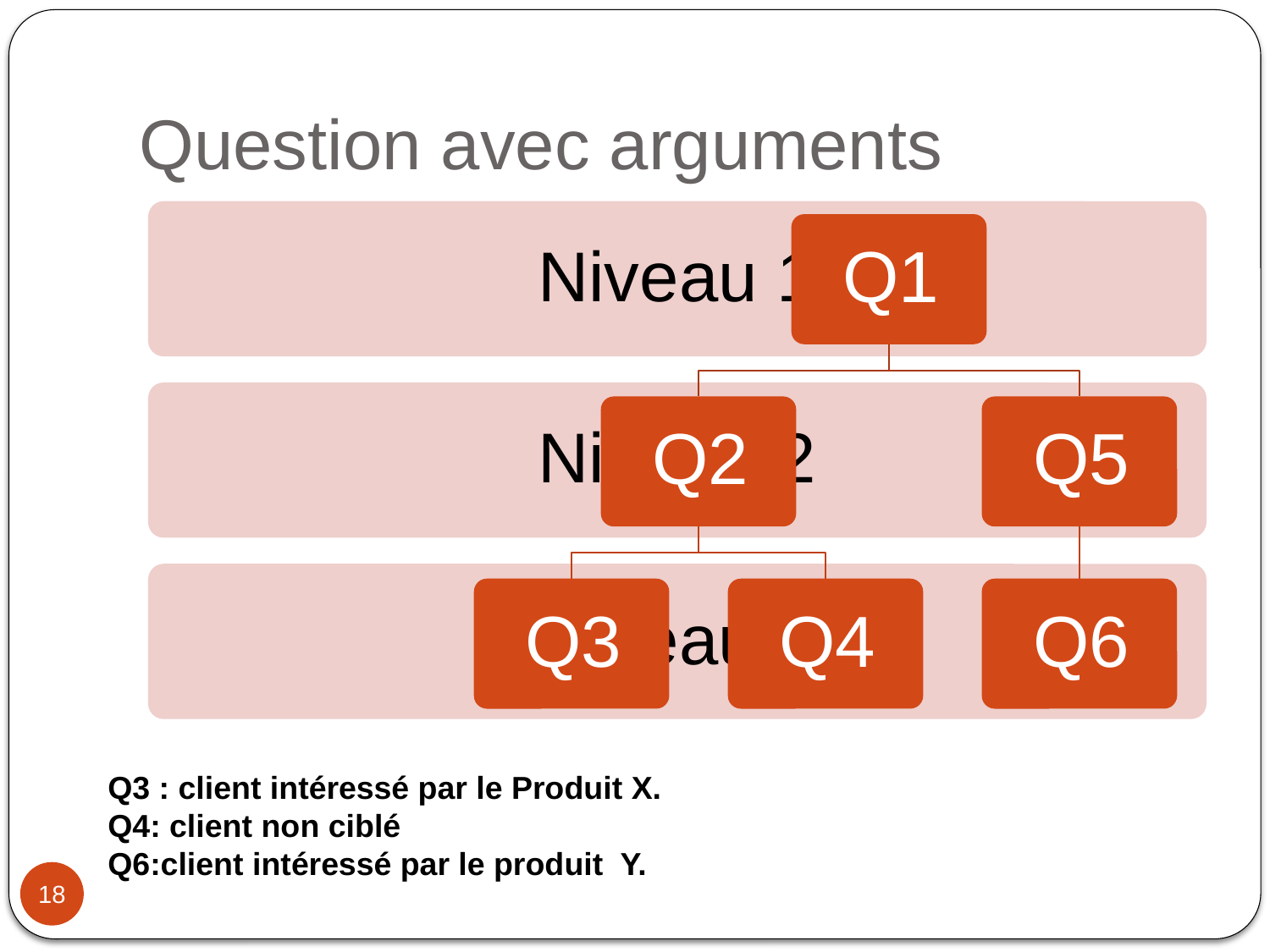

# Question avec arguments
Niveau 3
Niveau 2
Niveau 1
Q1
Q2
Q3
Q4
Q5
Q6
Q3 : client intéressé par le Produit X.
Q4: client non ciblé
Q6:client intéressé par le produit  Y.
18